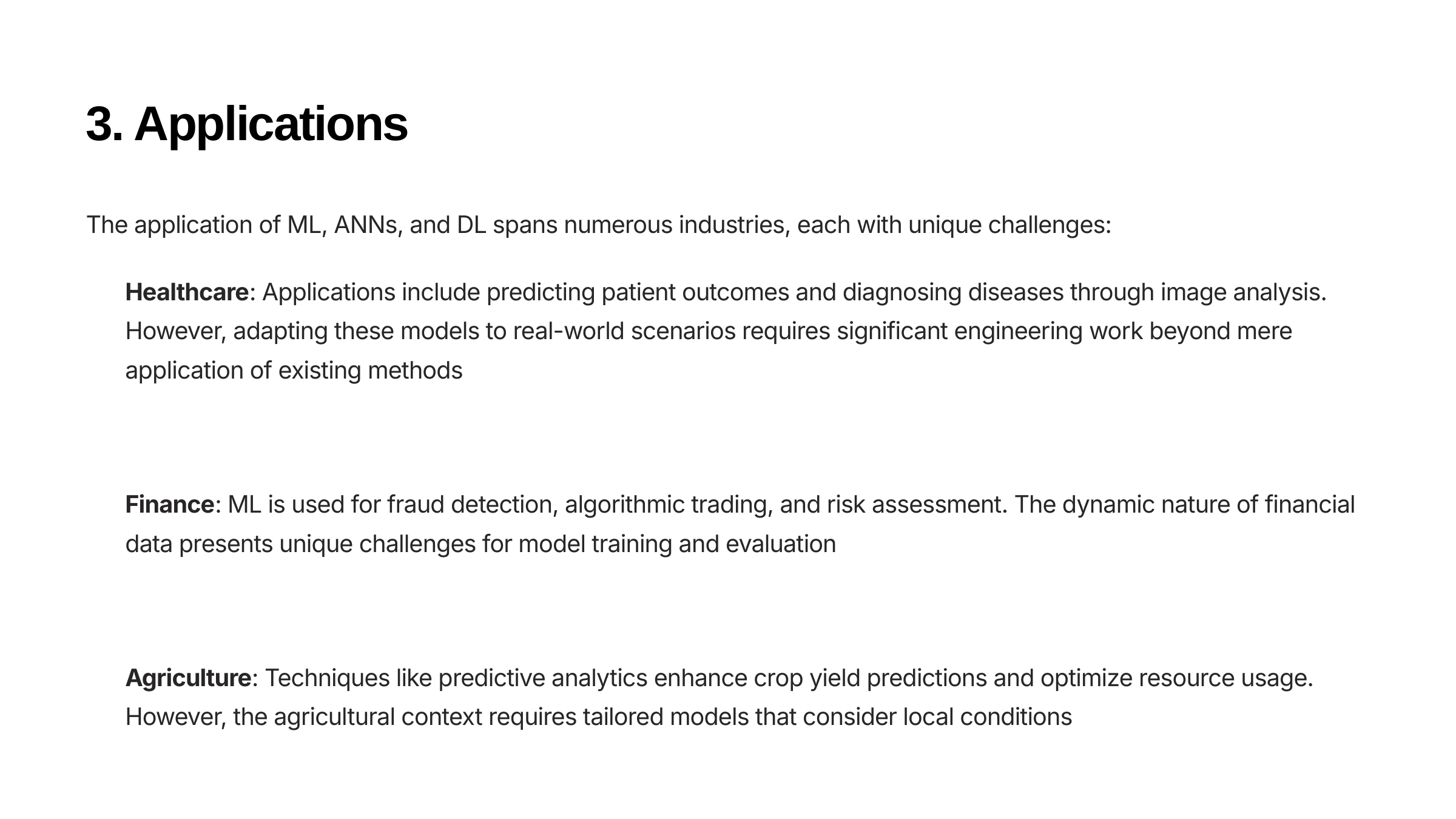

3. Applications
The application of ML, ANNs, and DL spans numerous industries, each with unique challenges:
Healthcare: Applications include predicting patient outcomes and diagnosing diseases through image analysis. However, adapting these models to real-world scenarios requires significant engineering work beyond mere application of existing methods

Finance: ML is used for fraud detection, algorithmic trading, and risk assessment. The dynamic nature of financial data presents unique challenges for model training and evaluation

Agriculture: Techniques like predictive analytics enhance crop yield predictions and optimize resource usage. However, the agricultural context requires tailored models that consider local conditions